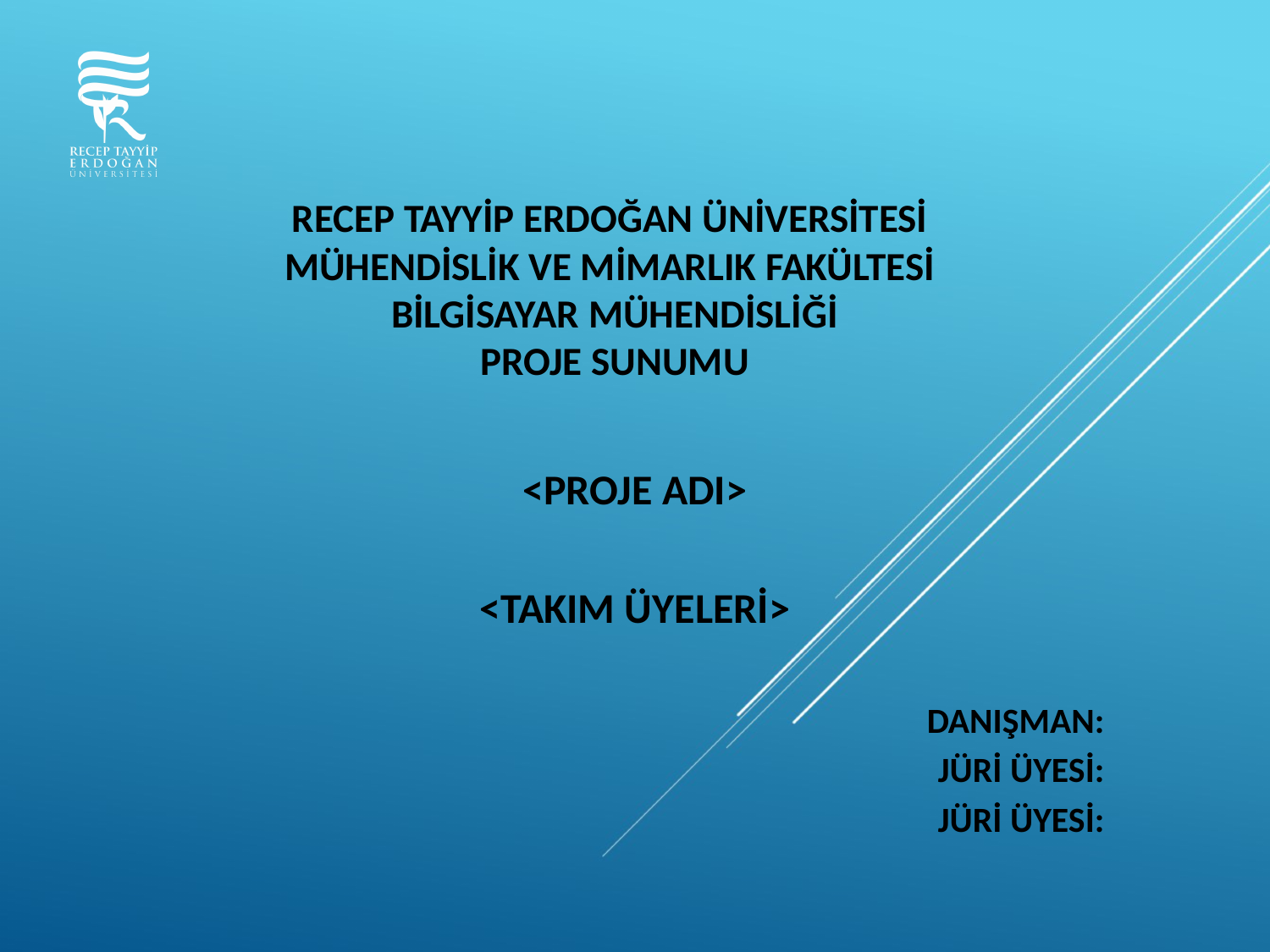

# RECEP TAYYİP ERDOĞAN ÜNİVERSİTESİ MÜHENDİSLİK VE MİMARLIK FAKÜLTESİ BİLGİSAYAR MÜHENDİSLİĞİ PROJE SUNUMU
<PROJE ADI>

<TAKIM ÜYELERİ>

DANIŞMAN:
JÜRİ ÜYESİ:
JÜRİ ÜYESİ: